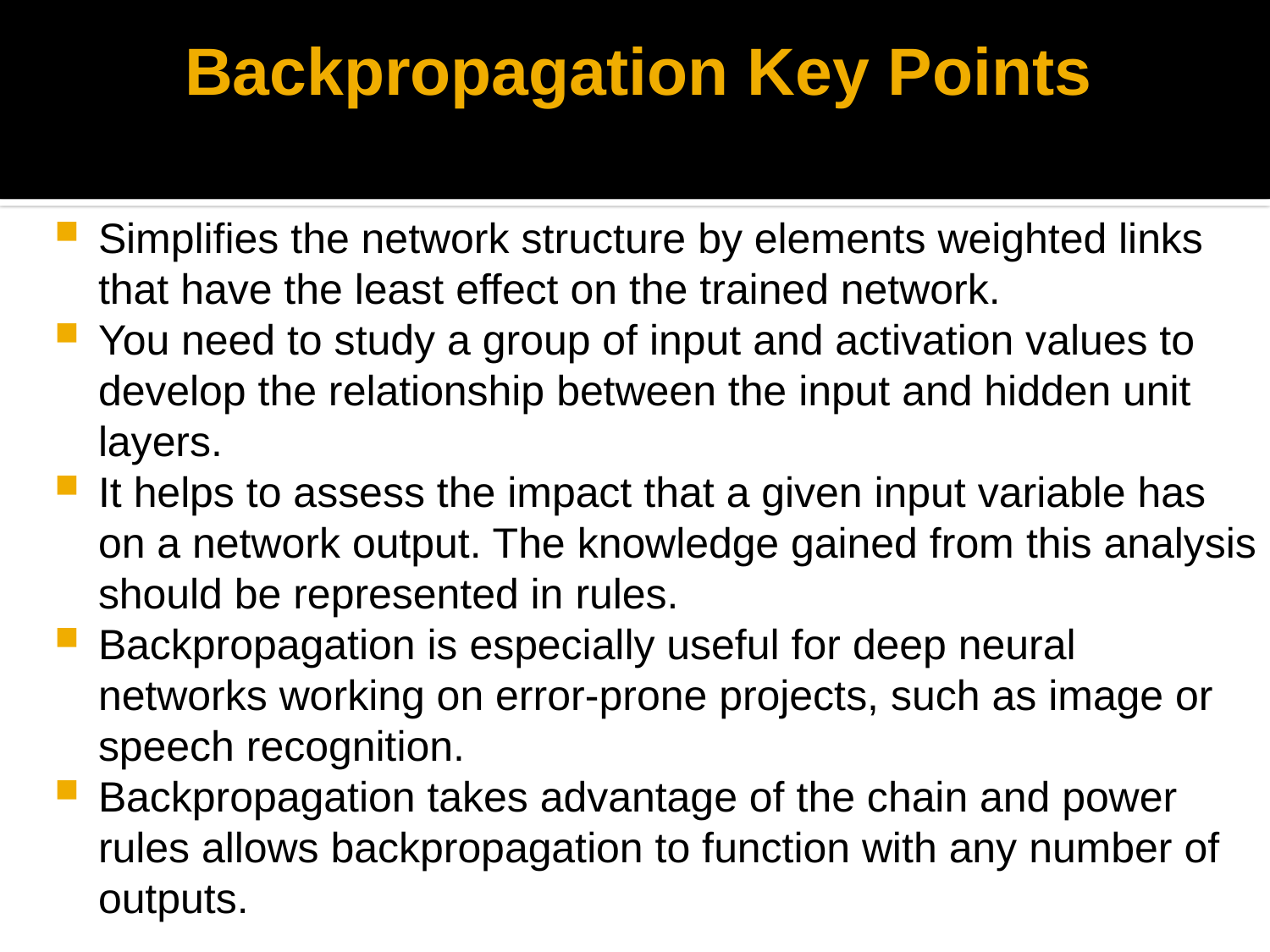

# Backpropagation Key Points
Simplifies the network structure by elements weighted links that have the least effect on the trained network.
You need to study a group of input and activation values to develop the relationship between the input and hidden unit layers.
It helps to assess the impact that a given input variable has on a network output. The knowledge gained from this analysis should be represented in rules.
Backpropagation is especially useful for deep neural networks working on error-prone projects, such as image or speech recognition.
Backpropagation takes advantage of the chain and power rules allows backpropagation to function with any number of outputs.